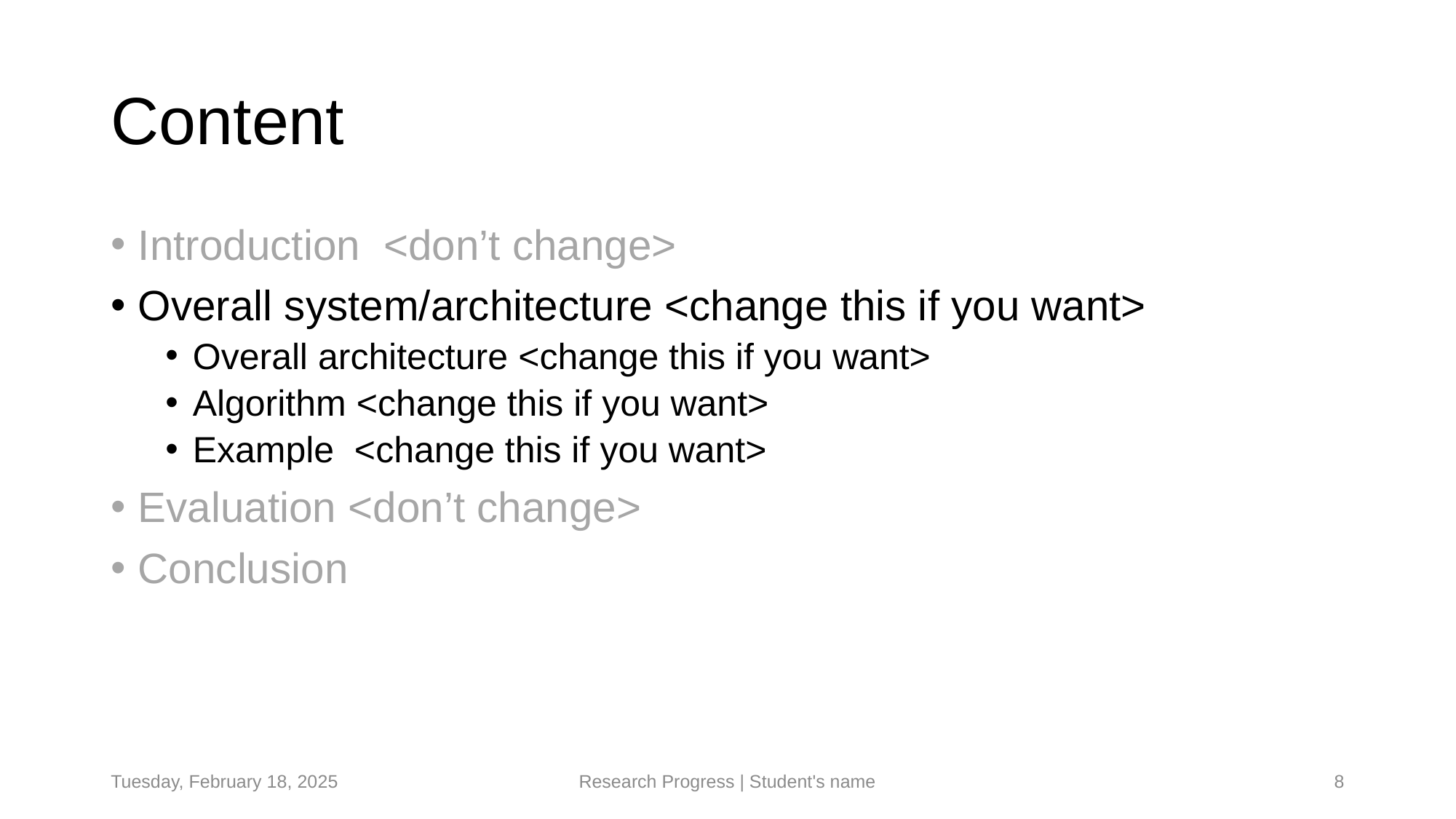

# Content
Introduction  <don’t change>
Overall system/architecture <change this if you want>
Overall architecture <change this if you want>
Algorithm <change this if you want>
Example  <change this if you want>
Evaluation <don’t change>
Conclusion
Tuesday, February 18, 2025
Research Progress | Student's name
8